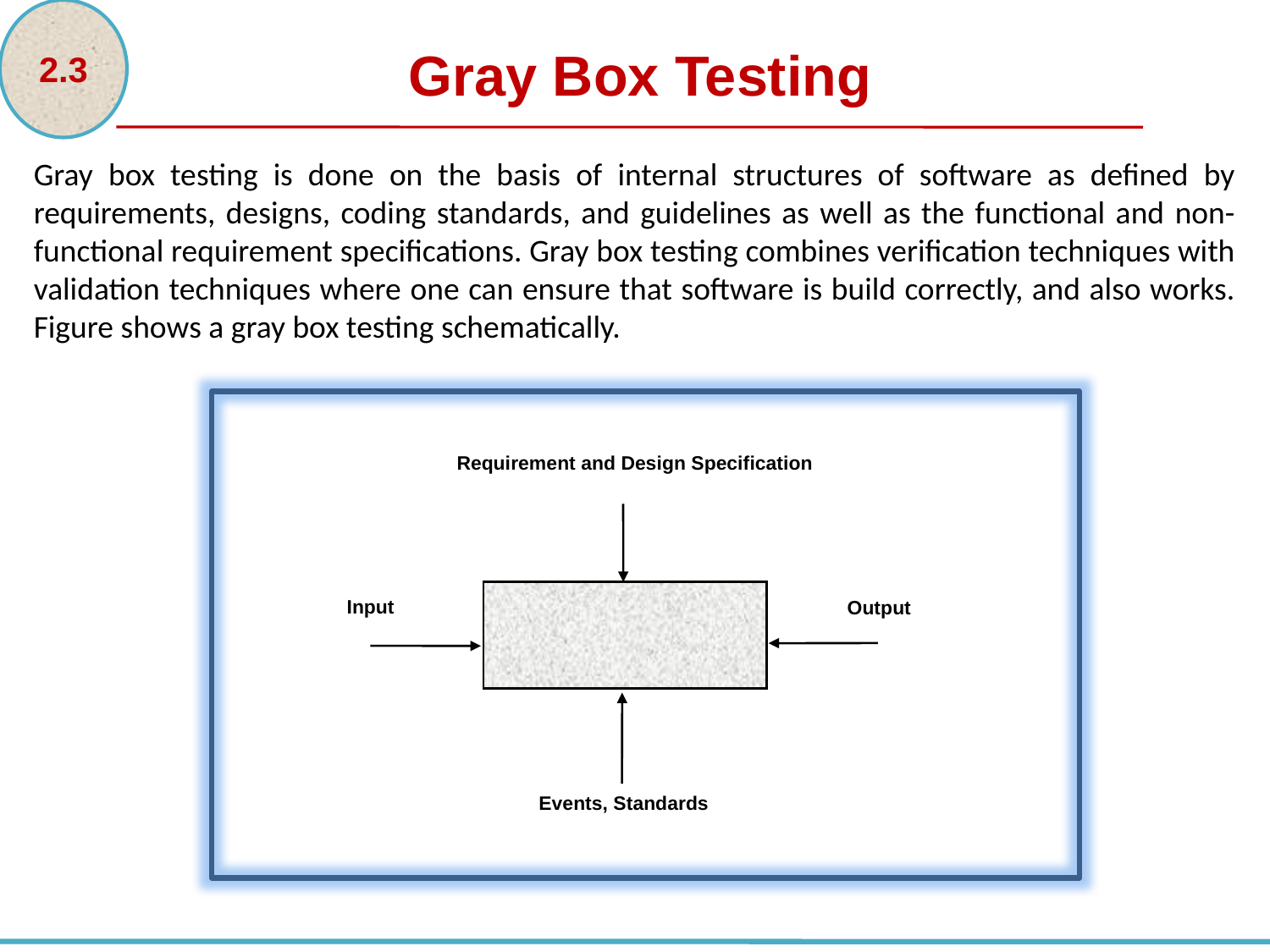

2.3
Gray Box Testing
Gray box testing is done on the basis of internal structures of software as defined by requirements, designs, coding standards, and guidelines as well as the functional and non-functional requirement specifications. Gray box testing combines verification techniques with validation techniques where one can ensure that software is build correctly, and also works. Figure shows a gray box testing schematically.

Requirement and Design Specification

Input
Output
Events, Standards